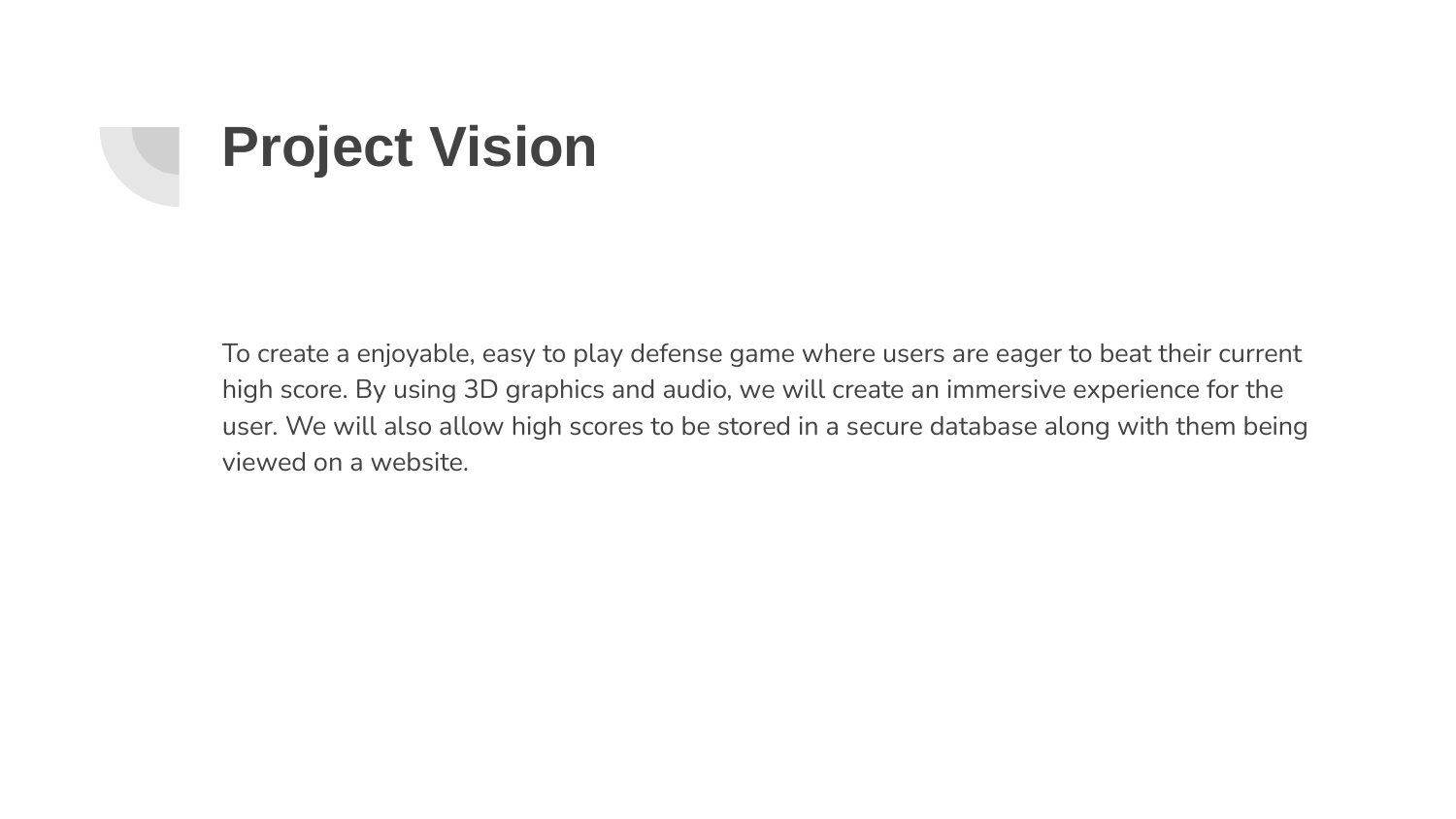

# Project Vision
To create a enjoyable, easy to play defense game where users are eager to beat their current high score. By using 3D graphics and audio, we will create an immersive experience for the user. We will also allow high scores to be stored in a secure database along with them being viewed on a website.